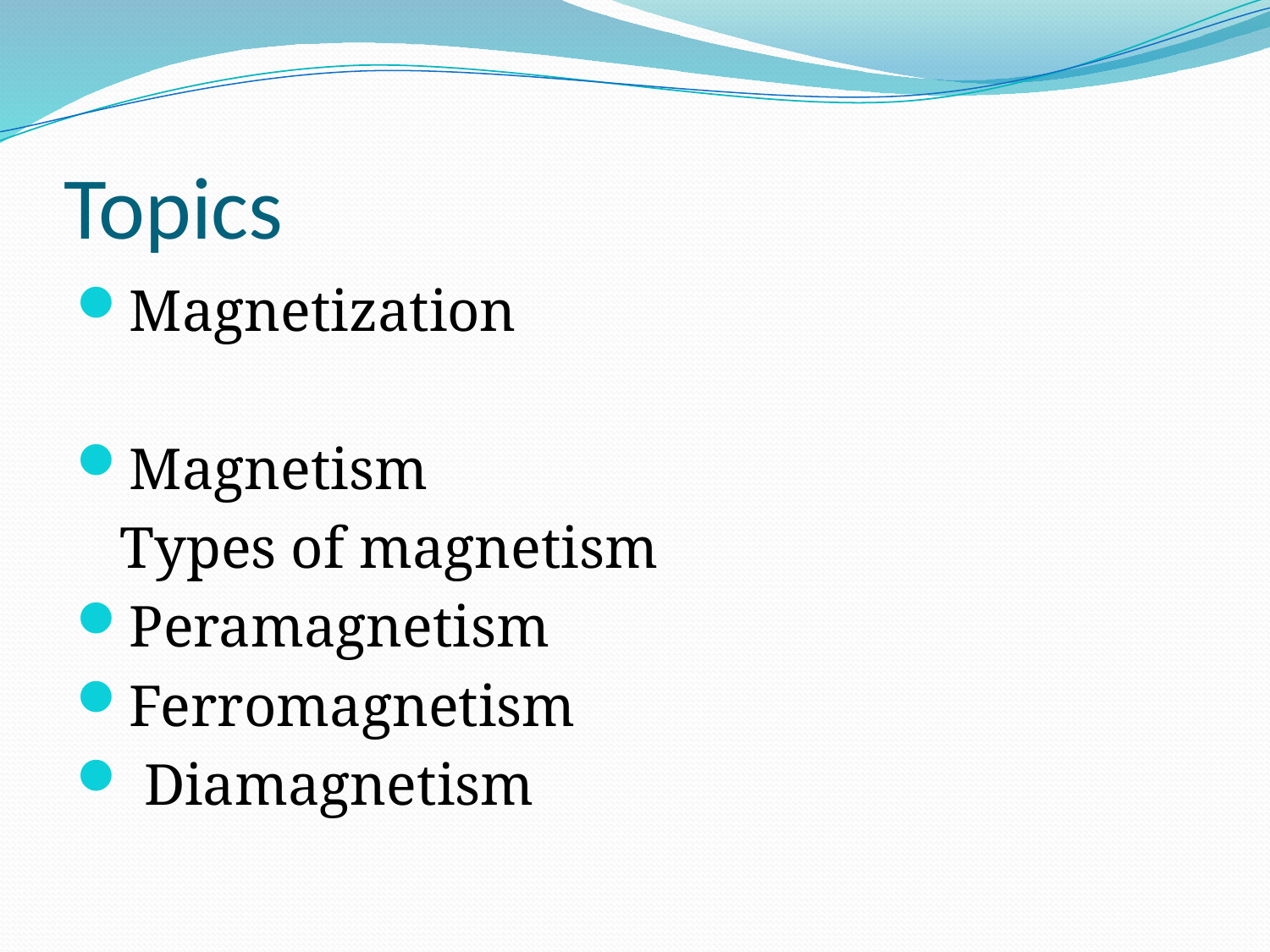

# Topics
Magnetization

Magnetism
   Types of magnetism
Peramagnetism
Ferromagnetism
 Diamagnetism